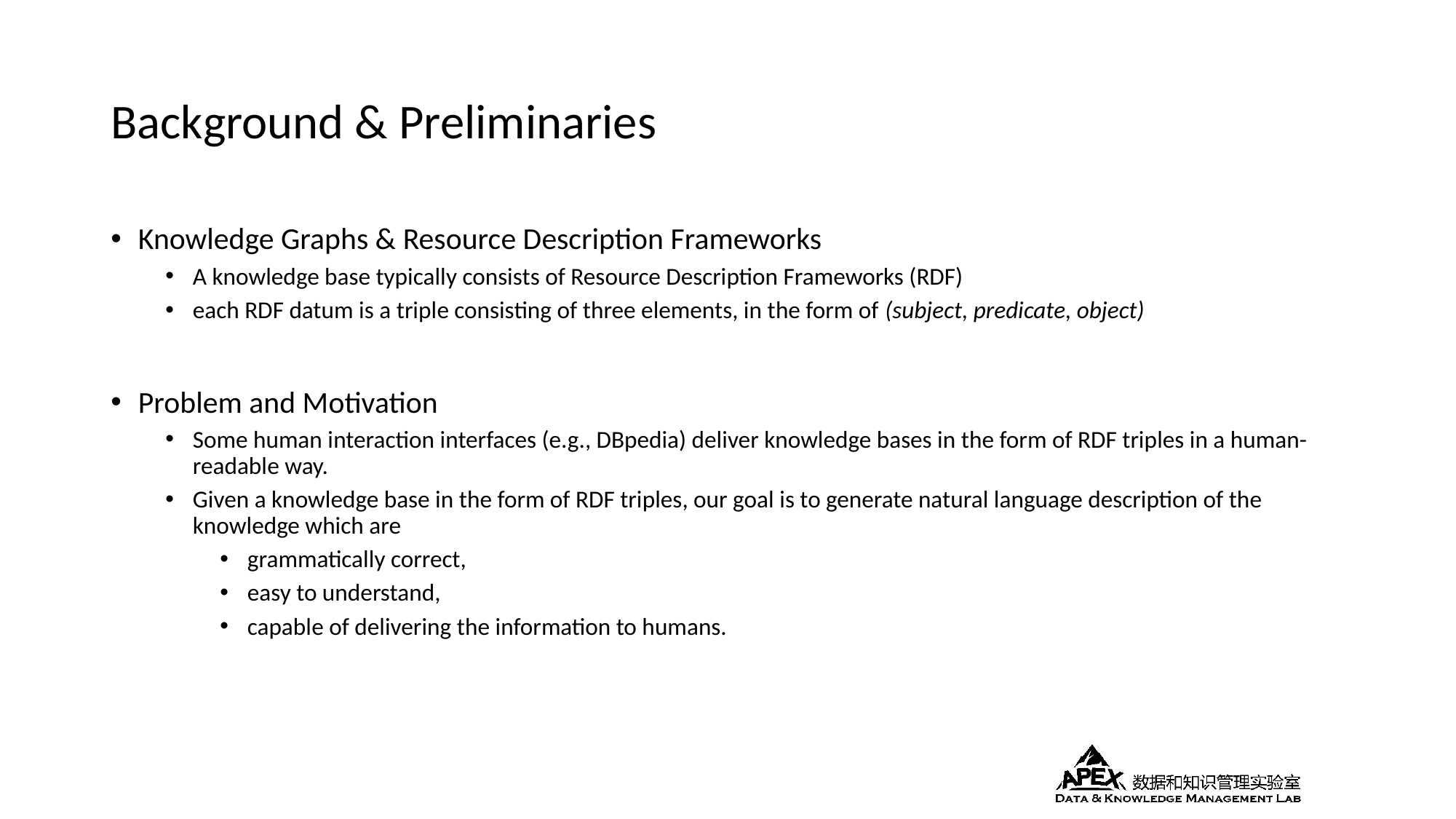

# Background & Preliminaries
Knowledge Graphs & Resource Description Frameworks
A knowledge base typically consists of Resource Description Frameworks (RDF)
each RDF datum is a triple consisting of three elements, in the form of (subject, predicate, object)

Problem and Motivation
Some human interaction interfaces (e.g., DBpedia) deliver knowledge bases in the form of RDF triples in a human-readable way.
Given a knowledge base in the form of RDF triples, our goal is to generate natural language description of the knowledge which are
grammatically correct,
easy to understand,
capable of delivering the information to humans.